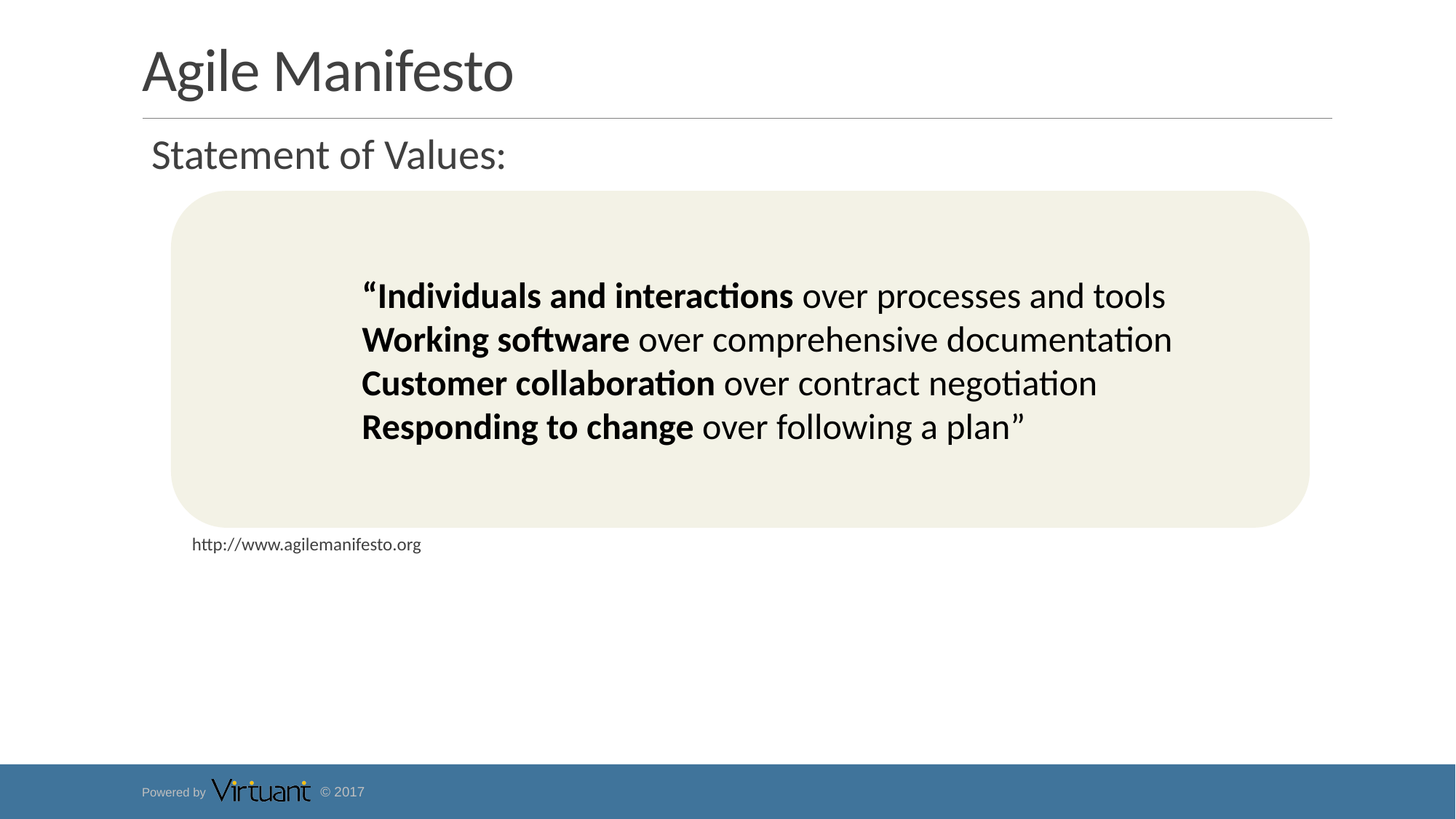

# Agile Manifesto
 Statement of Values:

            http://www.agilemanifesto.org

“Individuals and interactions over processes and tools
Working software over comprehensive documentation
Customer collaboration over contract negotiation
Responding to change over following a plan”